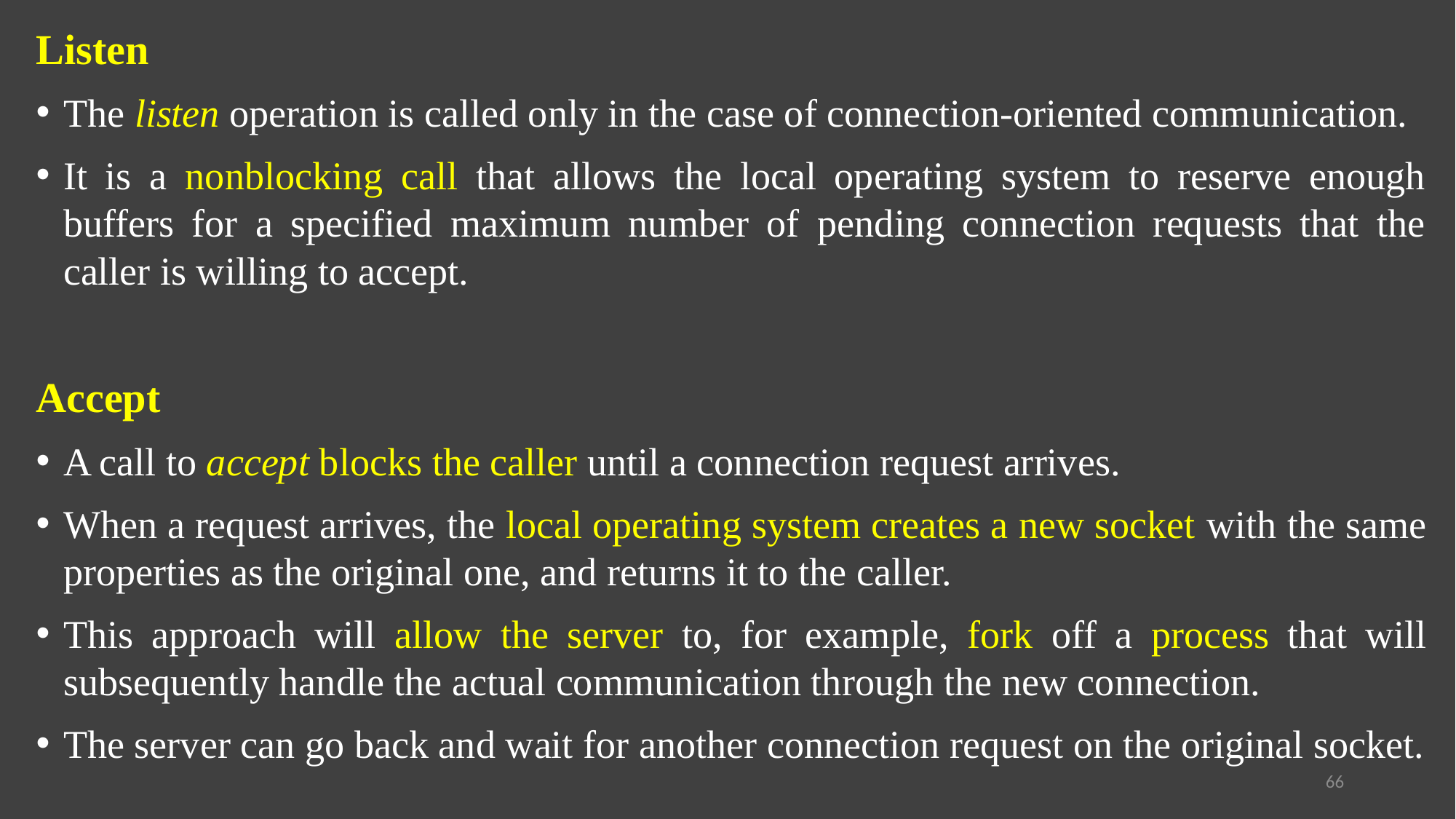

Listen
The listen operation is called only in the case of connection-oriented communication.
It is a nonblocking call that allows the local operating system to reserve enough buffers for a specified maximum number of pending connection requests that the caller is willing to accept.

Accept
A call to accept blocks the caller until a connection request arrives.
When a request arrives, the local operating system creates a new socket with the same properties as the original one, and returns it to the caller.
This approach will allow the server to, for example, fork off a process that will subsequently handle the actual communication through the new connection.
The server can go back and wait for another connection request on the original socket.

66